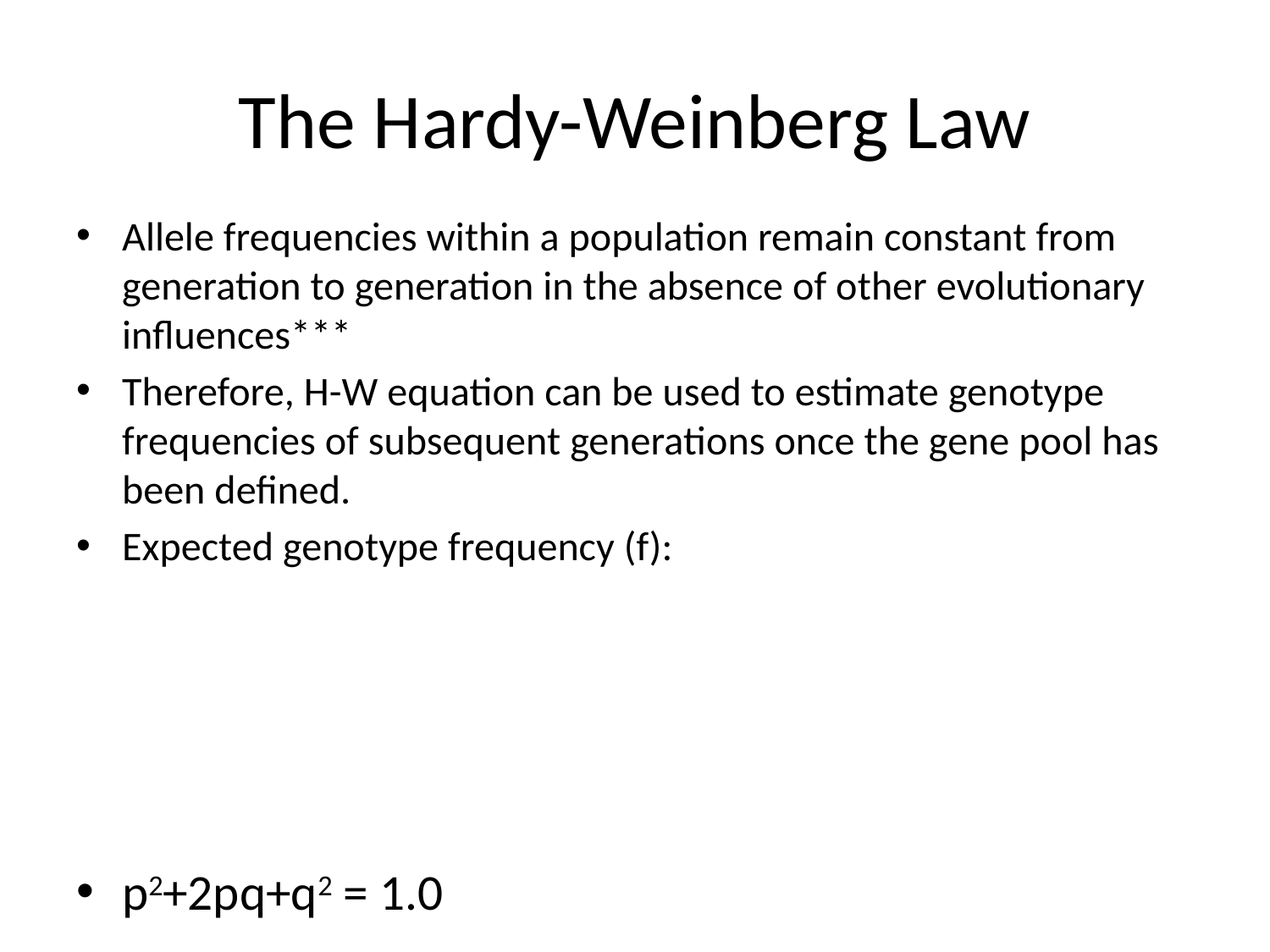

# The Hardy-Weinberg Law
Allele frequencies within a population remain constant from generation to generation in the absence of other evolutionary influences***
Therefore, H-W equation can be used to estimate genotype frequencies of subsequent generations once the gene pool has been defined.
Expected genotype frequency (f):

p2+2pq+q2 = 1.0